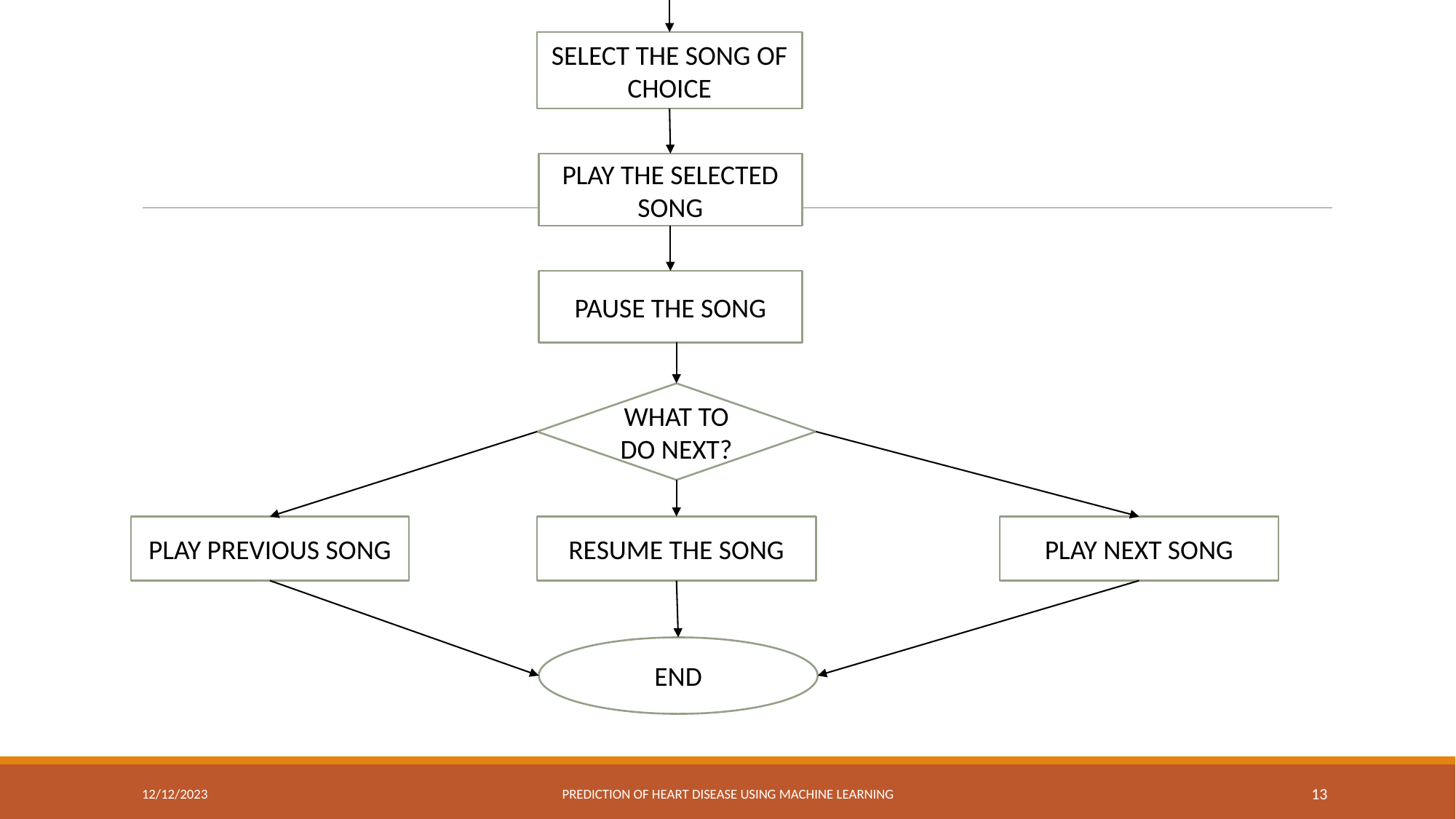

SELECT THE SONG OF CHOICE
PLAY THE SELECTED SONG
PAUSE THE SONG
WHAT TO DO NEXT?
PLAY PREVIOUS SONG
RESUME THE SONG
PLAY NEXT SONG
END
12/12/2023
Prediction of Heart Disease Using Machine Learning
13